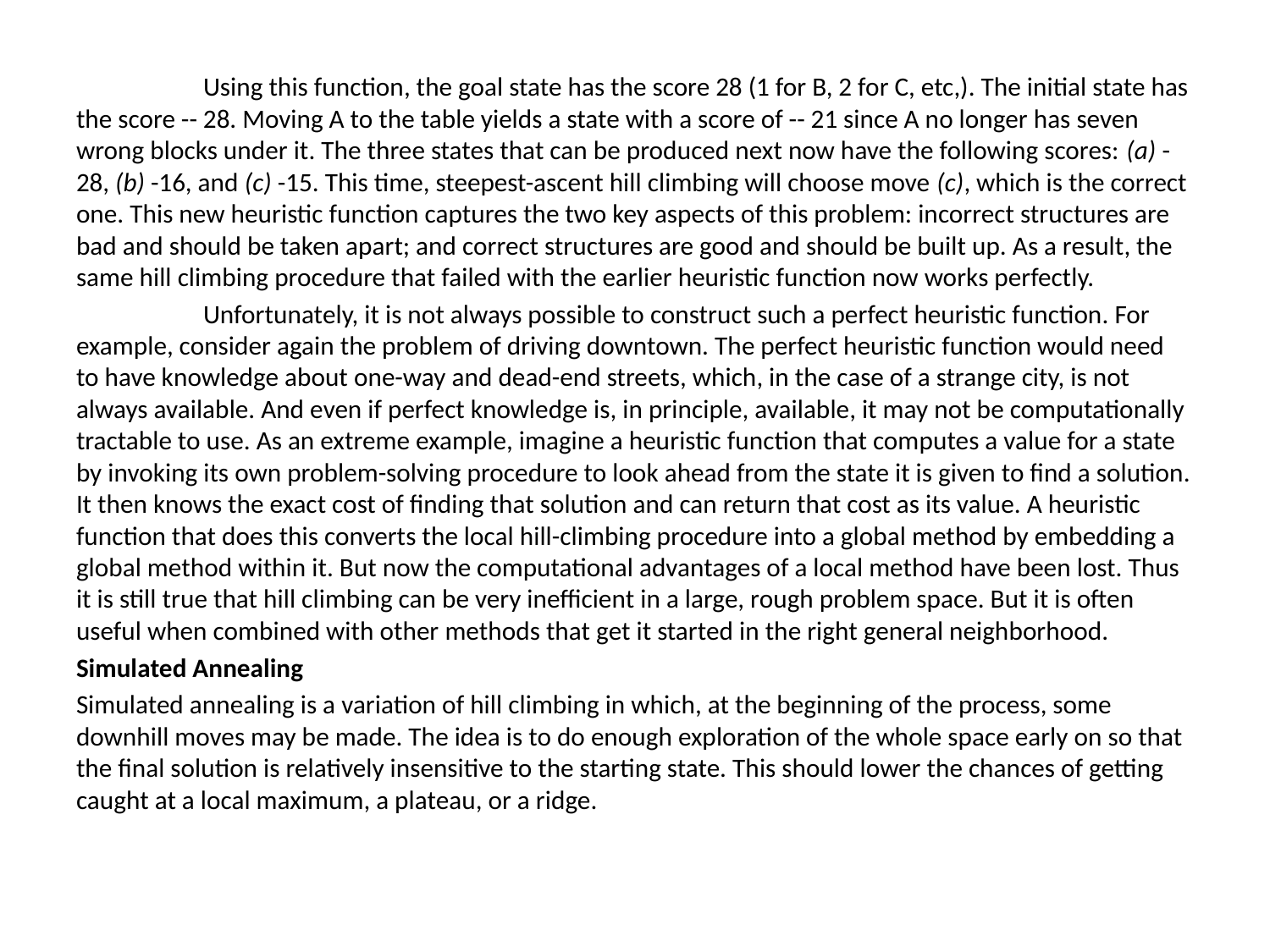

Using this function, the goal state has the score 28 (1 for B, 2 for C, etc,). The initial state has the score -- 28. Moving A to the table yields a state with a score of -- 21 since A no longer has seven wrong blocks under it. The three states that can be produced next now have the following scores: (a) -28, (b) -16, and (c) -15. This time, steepest-ascent hill climbing will choose move (c), which is the correct one. This new heuristic function captures the two key aspects of this problem: incorrect structures are bad and should be taken apart; and correct structures are good and should be built up. As a result, the same hill climbing procedure that failed with the earlier heuristic function now works perfectly.
	Unfortunately, it is not always possible to construct such a perfect heuristic function. For example, consider again the problem of driving downtown. The perfect heuristic function would need to have knowledge about one-way and dead-end streets, which, in the case of a strange city, is not always available. And even if perfect knowledge is, in principle, available, it may not be computationally tractable to use. As an extreme example, imagine a heuristic function that computes a value for a state by invoking its own problem-solving procedure to look ahead from the state it is given to find a solution. It then knows the exact cost of finding that solution and can return that cost as its value. A heuristic function that does this converts the local hill-climbing procedure into a global method by embedding a global method within it. But now the computational advantages of a local method have been lost. Thus it is still true that hill climbing can be very inefficient in a large, rough problem space. But it is often useful when combined with other methods that get it started in the right general neighborhood.
Simulated Annealing
Simulated annealing is a variation of hill climbing in which, at the beginning of the process, some downhill moves may be made. The idea is to do enough exploration of the whole space early on so that the final solution is relatively insensitive to the starting state. This should lower the chances of getting caught at a local maximum, a plateau, or a ridge.